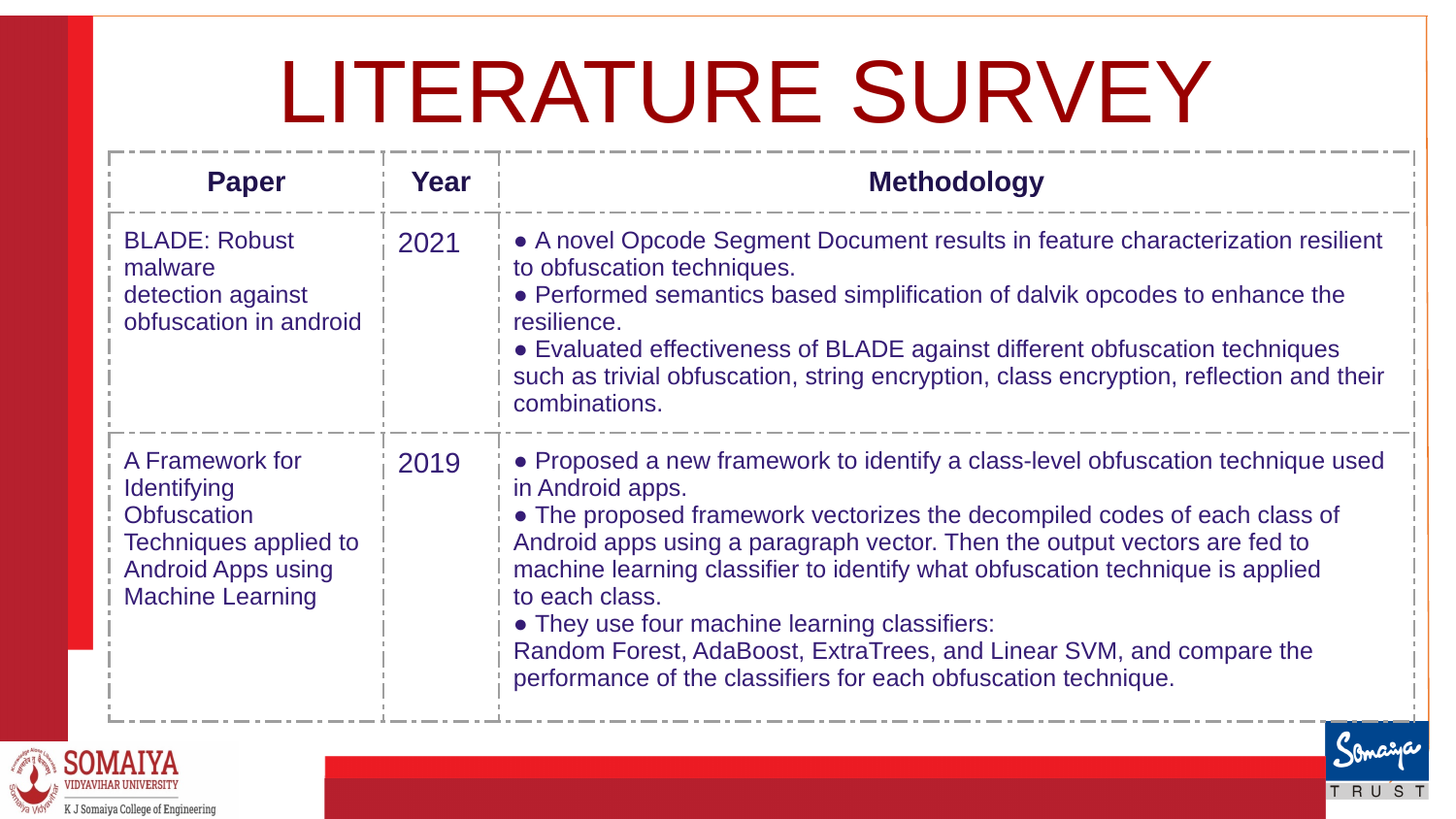

# LITERATURE SURVEY

| Paper | Year | Methodology |
| --- | --- | --- |
| BLADE: Robust malware detection against obfuscation in android | 2021 | ● A novel Opcode Segment Document results in feature characterization resilient to obfuscation techniques. ● Performed semantics based simplification of dalvik opcodes to enhance the resilience. ● Evaluated effectiveness of BLADE against different obfuscation techniques such as trivial obfuscation, string encryption, class encryption, reflection and their combinations. |
| A Framework for Identifying Obfuscation Techniques applied to Android Apps using Machine Learning | 2019 | ● Proposed a new framework to identify a class-level obfuscation technique used in Android apps. ● The proposed framework vectorizes the decompiled codes of each class of Android apps using a paragraph vector. Then the output vectors are fed to machine learning classifier to identify what obfuscation technique is applied to each class. ● They use four machine learning classifiers: Random Forest, AdaBoost, ExtraTrees, and Linear SVM, and compare the performance of the classifiers for each obfuscation technique. |